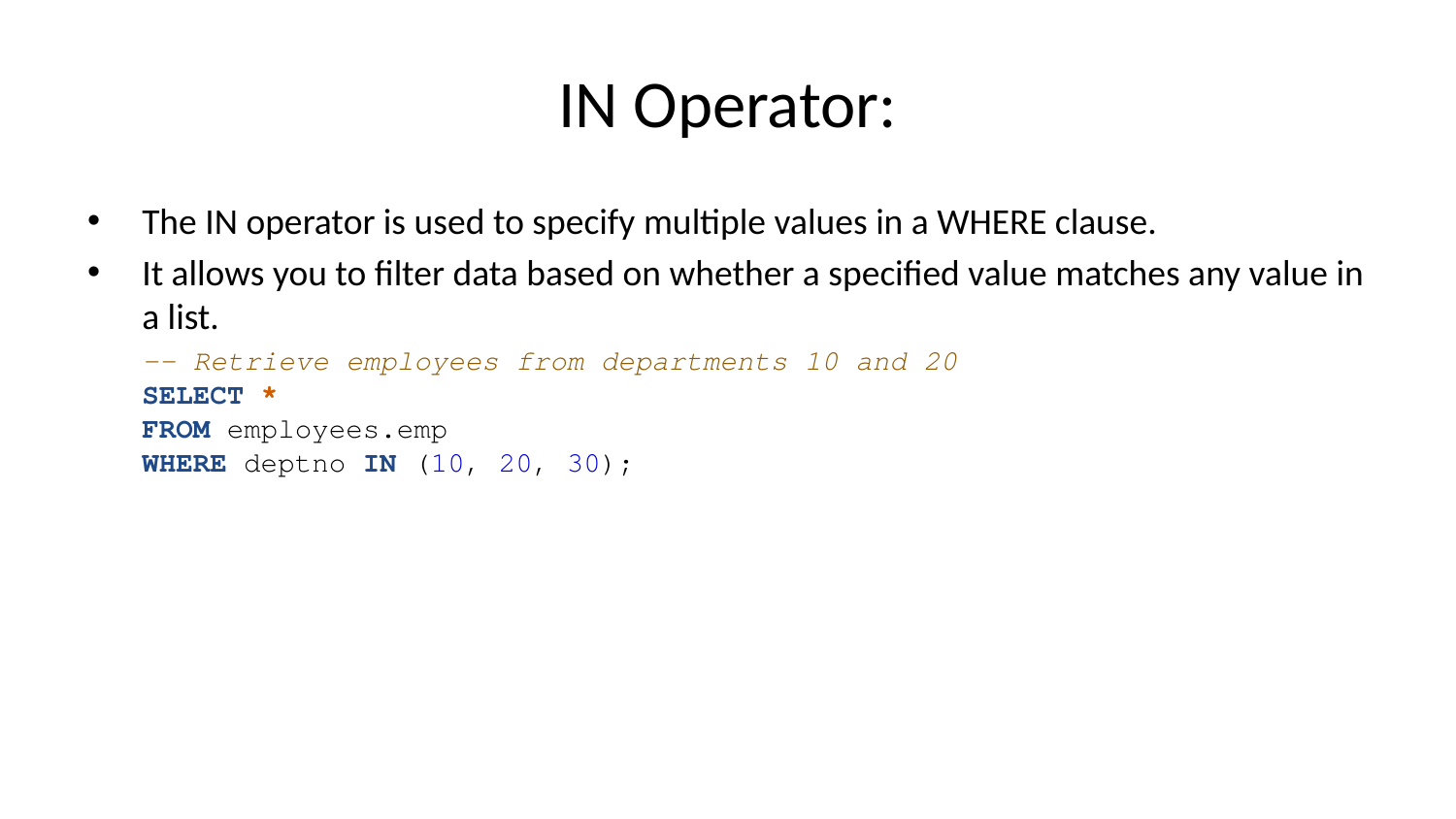

# IN Operator:
The IN operator is used to specify multiple values in a WHERE clause.
It allows you to filter data based on whether a specified value matches any value in a list.
-- Retrieve employees from departments 10 and 20
SELECT *
FROM employees.emp
WHERE deptno IN (10, 20, 30);